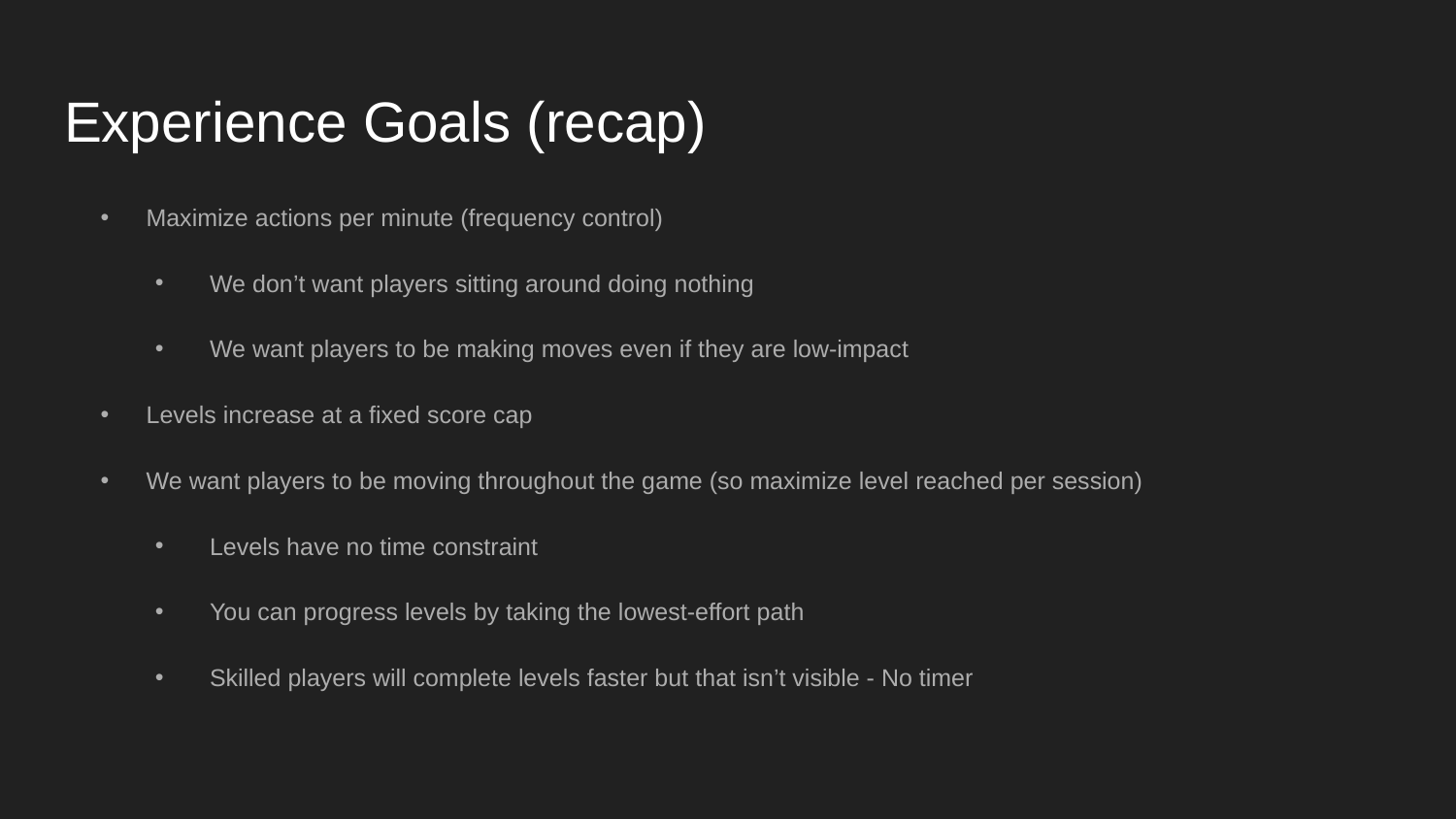

# Experience Goals (recap)
Maximize actions per minute (frequency control)
We don’t want players sitting around doing nothing
We want players to be making moves even if they are low-impact
Levels increase at a fixed score cap
We want players to be moving throughout the game (so maximize level reached per session)
Levels have no time constraint
You can progress levels by taking the lowest-effort path
Skilled players will complete levels faster but that isn’t visible - No timer